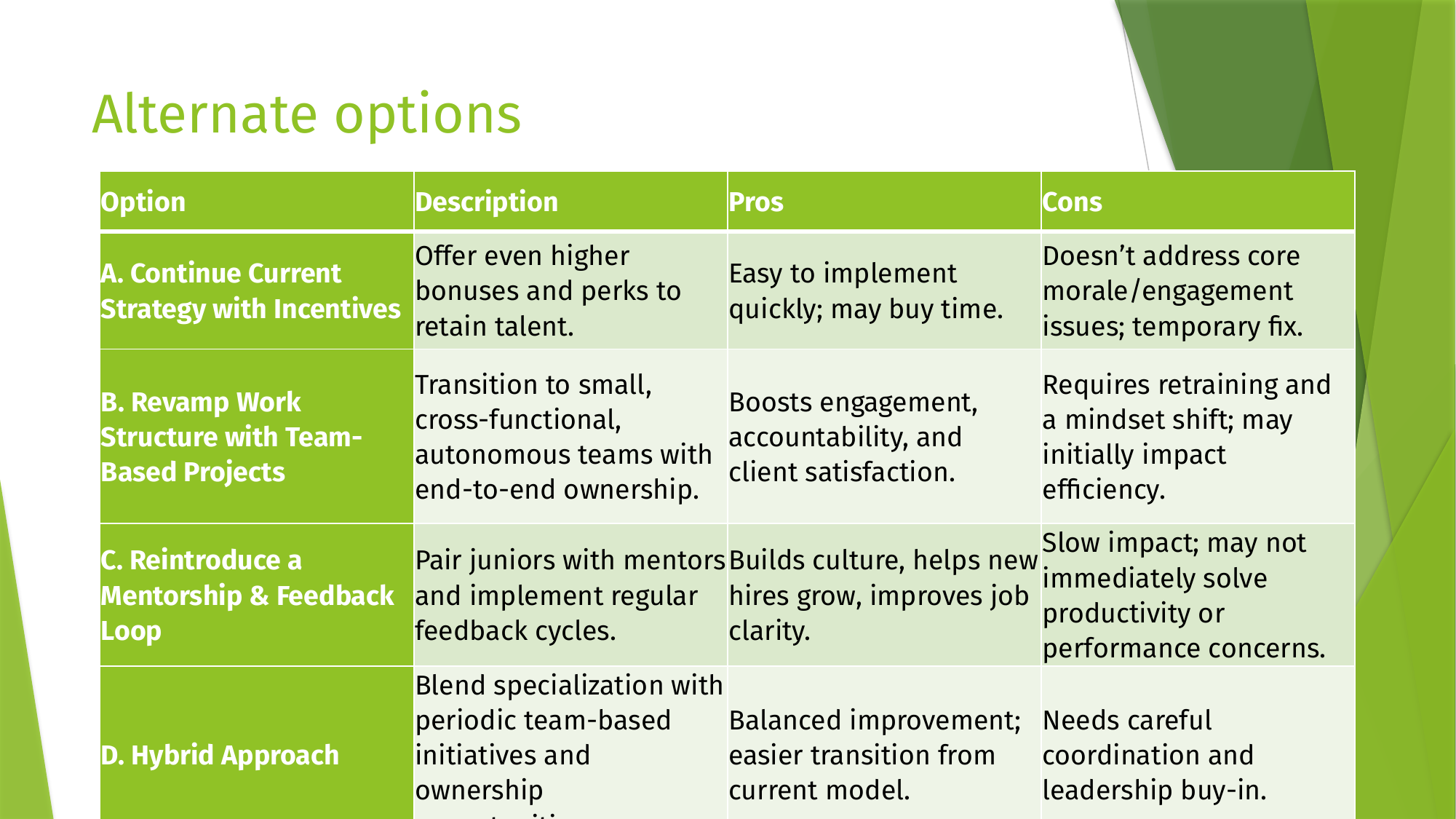

# Alternate options
| Option | Description | Pros | Cons |
| --- | --- | --- | --- |
| A. Continue Current Strategy with Incentives | Offer even higher bonuses and perks to retain talent. | Easy to implement quickly; may buy time. | Doesn’t address core morale/engagement issues; temporary fix. |
| B. Revamp Work Structure with Team-Based Projects | Transition to small, cross-functional, autonomous teams with end-to-end ownership. | Boosts engagement, accountability, and client satisfaction. | Requires retraining and a mindset shift; may initially impact efficiency. |
| C. Reintroduce a Mentorship & Feedback Loop | Pair juniors with mentors and implement regular feedback cycles. | Builds culture, helps new hires grow, improves job clarity. | Slow impact; may not immediately solve productivity or performance concerns. |
| D. Hybrid Approach | Blend specialization with periodic team-based initiatives and ownership opportunities. | Balanced improvement; easier transition from current model. | Needs careful coordination and leadership buy-in. |